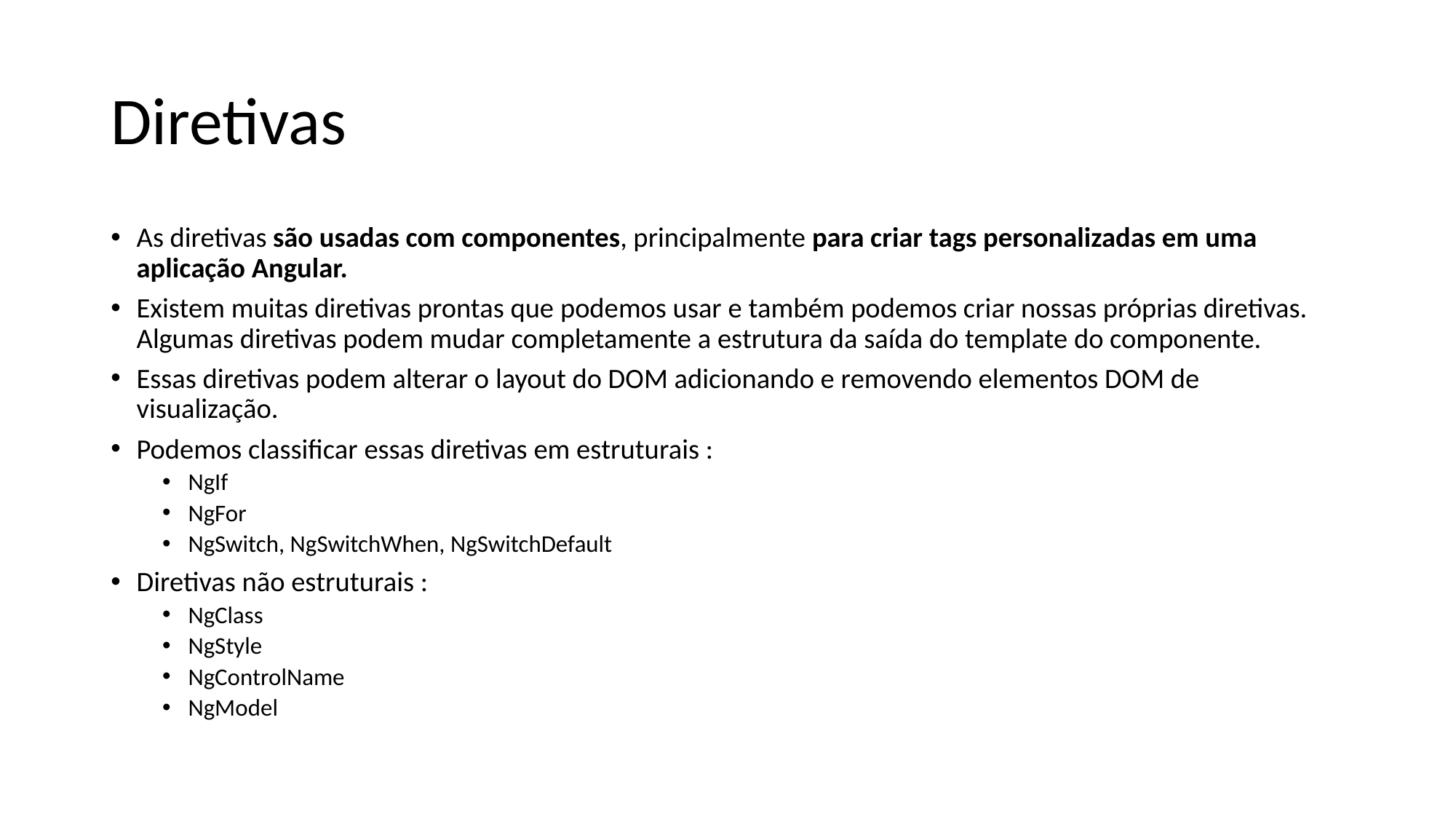

# Diretivas
As diretivas são usadas com componentes, principalmente para criar tags personalizadas em uma aplicação Angular.
Existem muitas diretivas prontas que podemos usar e também podemos criar nossas próprias diretivas. Algumas diretivas podem mudar completamente a estrutura da saída do template do componente.
Essas diretivas podem alterar o layout do DOM adicionando e removendo elementos DOM de visualização.
Podemos classificar essas diretivas em estruturais :
NgIf
NgFor
NgSwitch, NgSwitchWhen, NgSwitchDefault
Diretivas não estruturais :
NgClass
NgStyle
NgControlName
NgModel